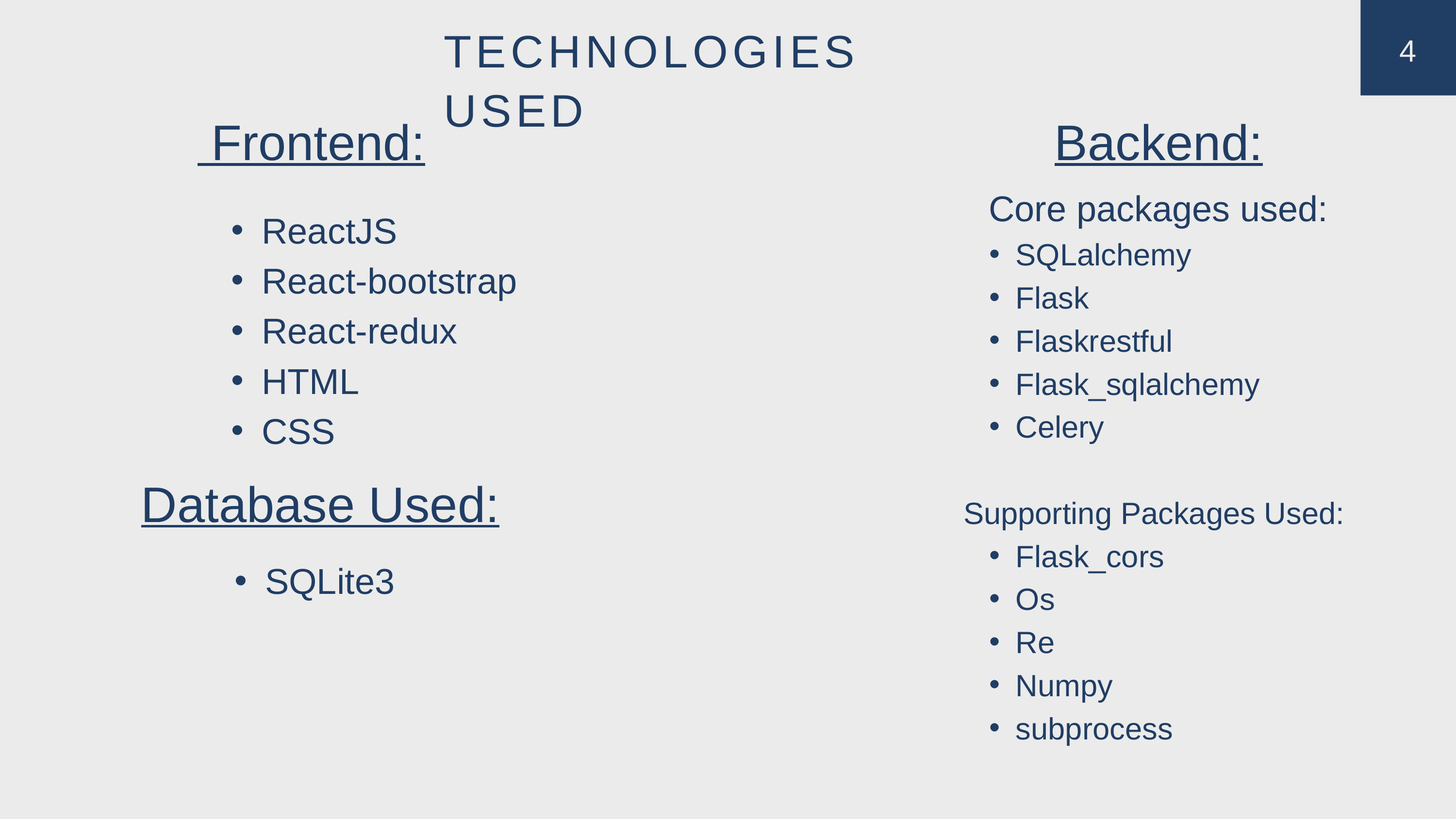

TECHNOLOGIES USED
4
 Frontend:
Backend:
Core packages used:
SQLalchemy
Flask
Flaskrestful
Flask_sqlalchemy
Celery

Supporting Packages Used:
Flask_cors
Os
Re
Numpy
subprocess
ReactJS
React-bootstrap
React-redux
HTML
CSS
Database Used:
SQLite3